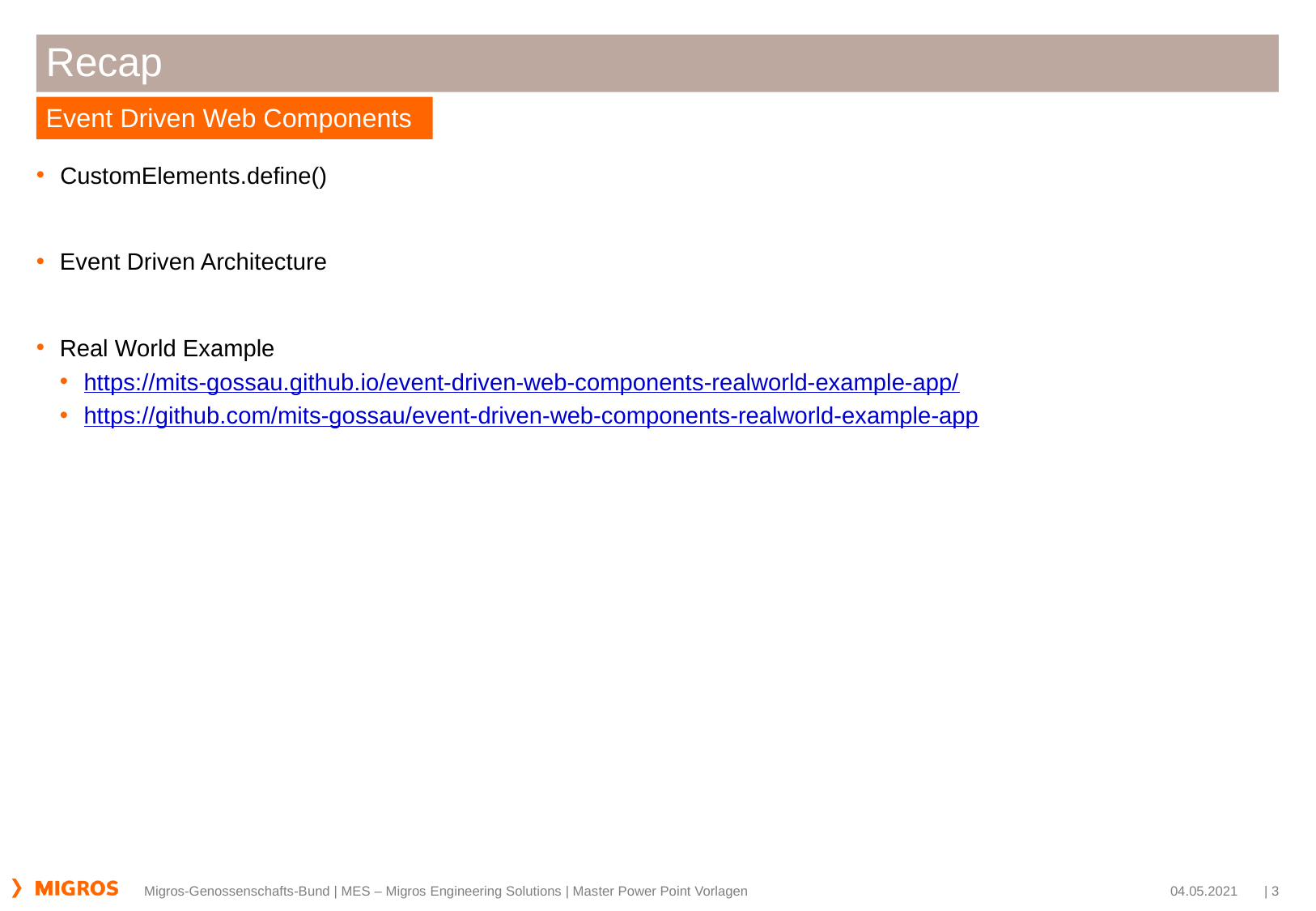

# Recap
Event Driven Web Components
CustomElements.define()

Event Driven Architecture

Real World Example
https://mits-gossau.github.io/event-driven-web-components-realworld-example-app/
https://github.com/mits-gossau/event-driven-web-components-realworld-example-app

04.05.2021
| 3
Migros-Genossenschafts-Bund | MES – Migros Engineering Solutions | Master Power Point Vorlagen